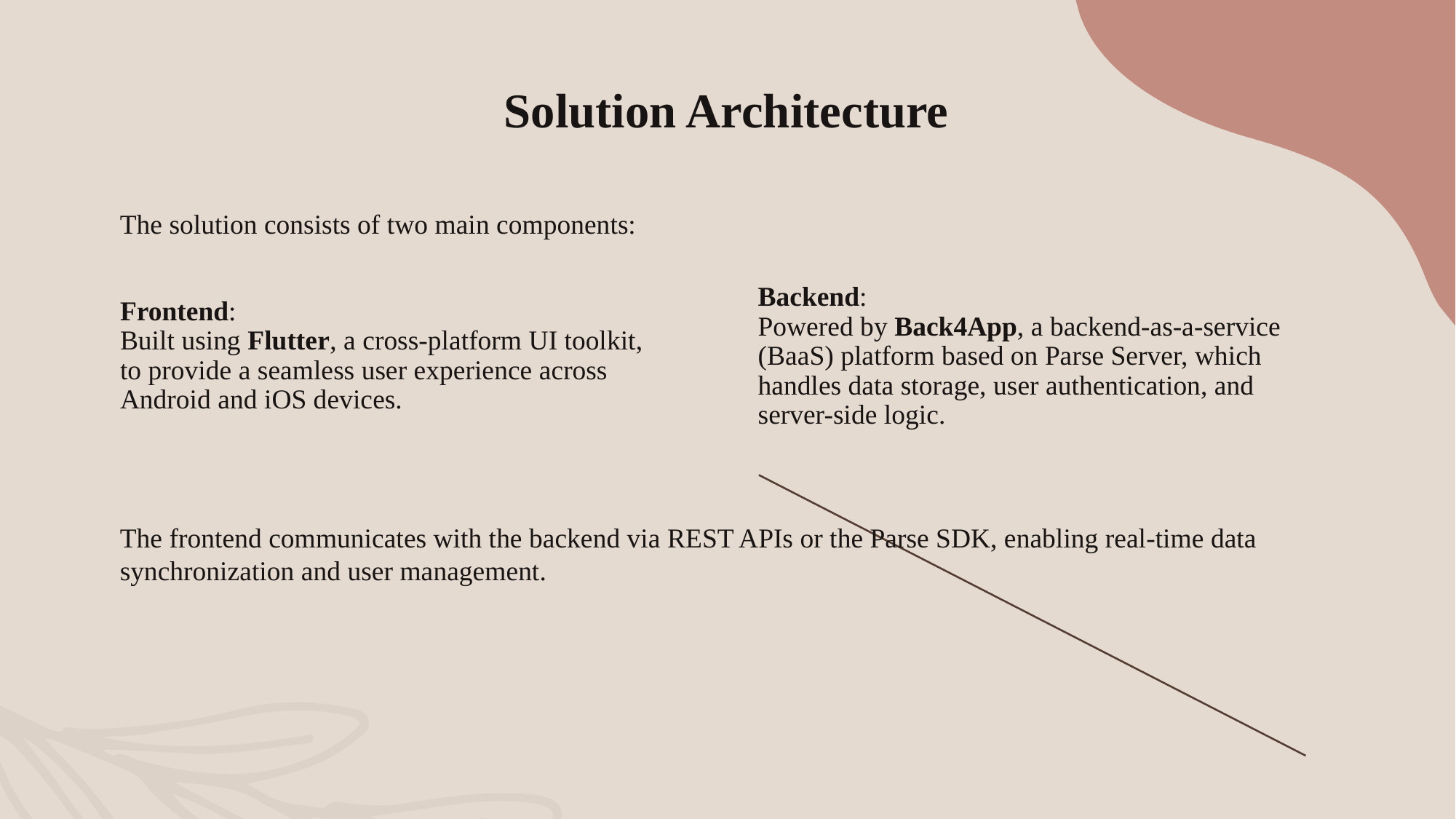

# Solution Architecture
The solution consists of two main components:

Frontend:
Built using Flutter, a cross-platform UI toolkit, to provide a seamless user experience across Android and iOS devices.
Backend:
Powered by Back4App, a backend-as-a-service (BaaS) platform based on Parse Server, which handles data storage, user authentication, and server-side logic.
The frontend communicates with the backend via REST APIs or the Parse SDK, enabling real-time data synchronization and user management.